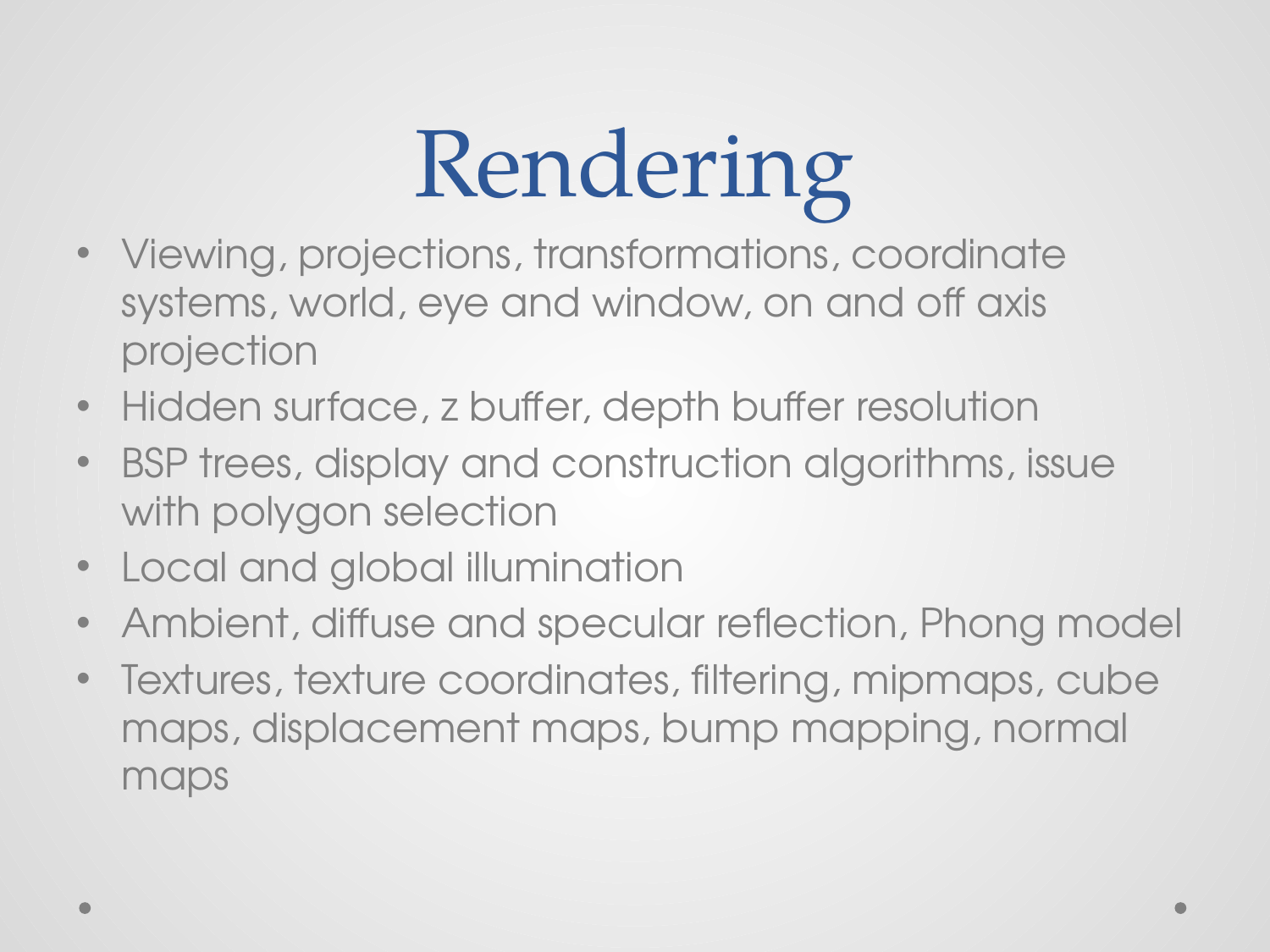

# Rendering
Viewing, projections, transformations, coordinate systems, world, eye and window, on and off axis projection
Hidden surface, z buffer, depth buffer resolution
BSP trees, display and construction algorithms, issue with polygon selection
Local and global illumination
Ambient, diffuse and specular reflection, Phong model
Textures, texture coordinates, filtering, mipmaps, cube maps, displacement maps, bump mapping, normal maps